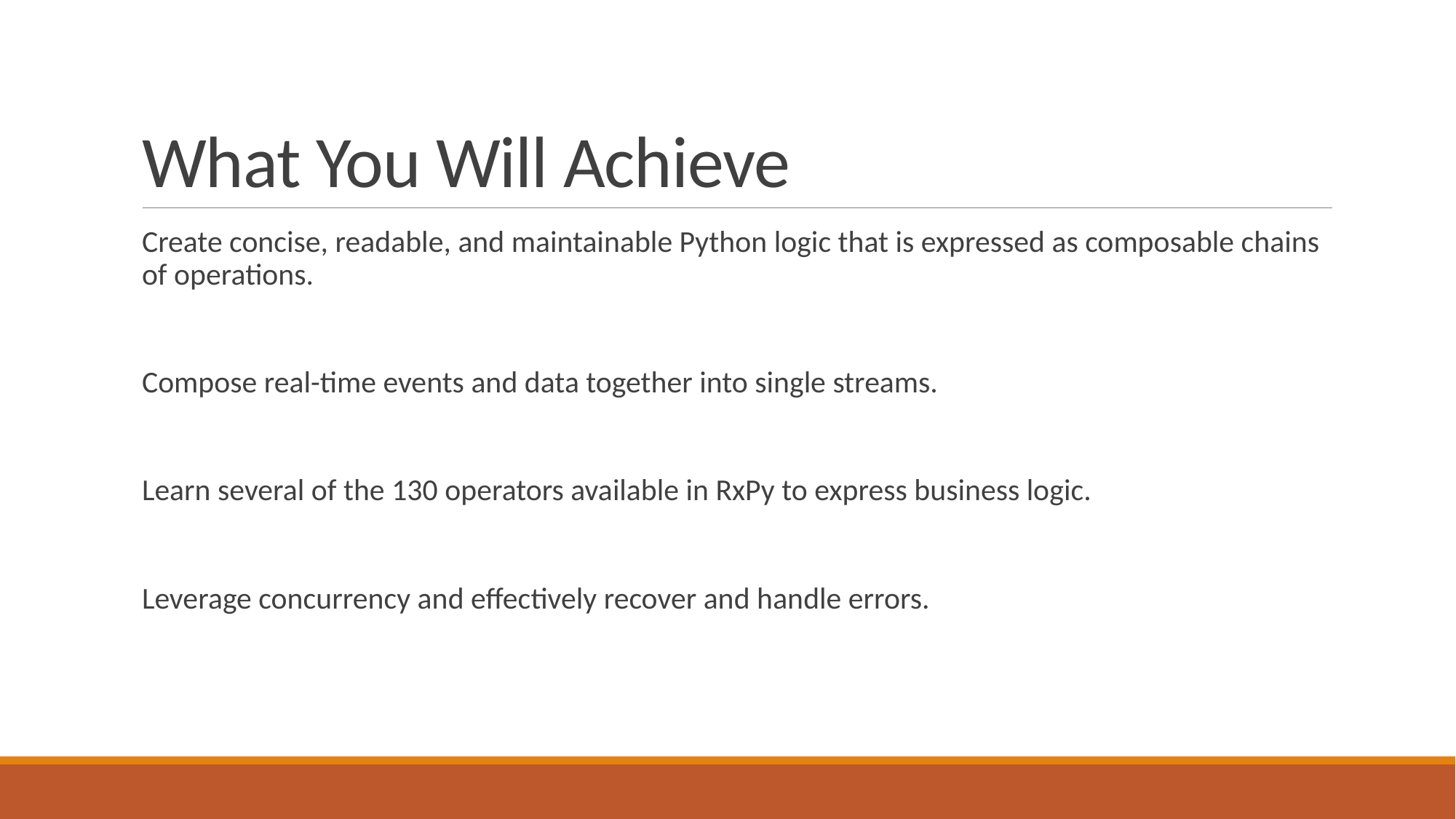

# What You Will Achieve
Create concise, readable, and maintainable Python logic that is expressed as composable chains of operations.

Compose real-time events and data together into single streams.

Learn several of the 130 operators available in RxPy to express business logic.

Leverage concurrency and effectively recover and handle errors.